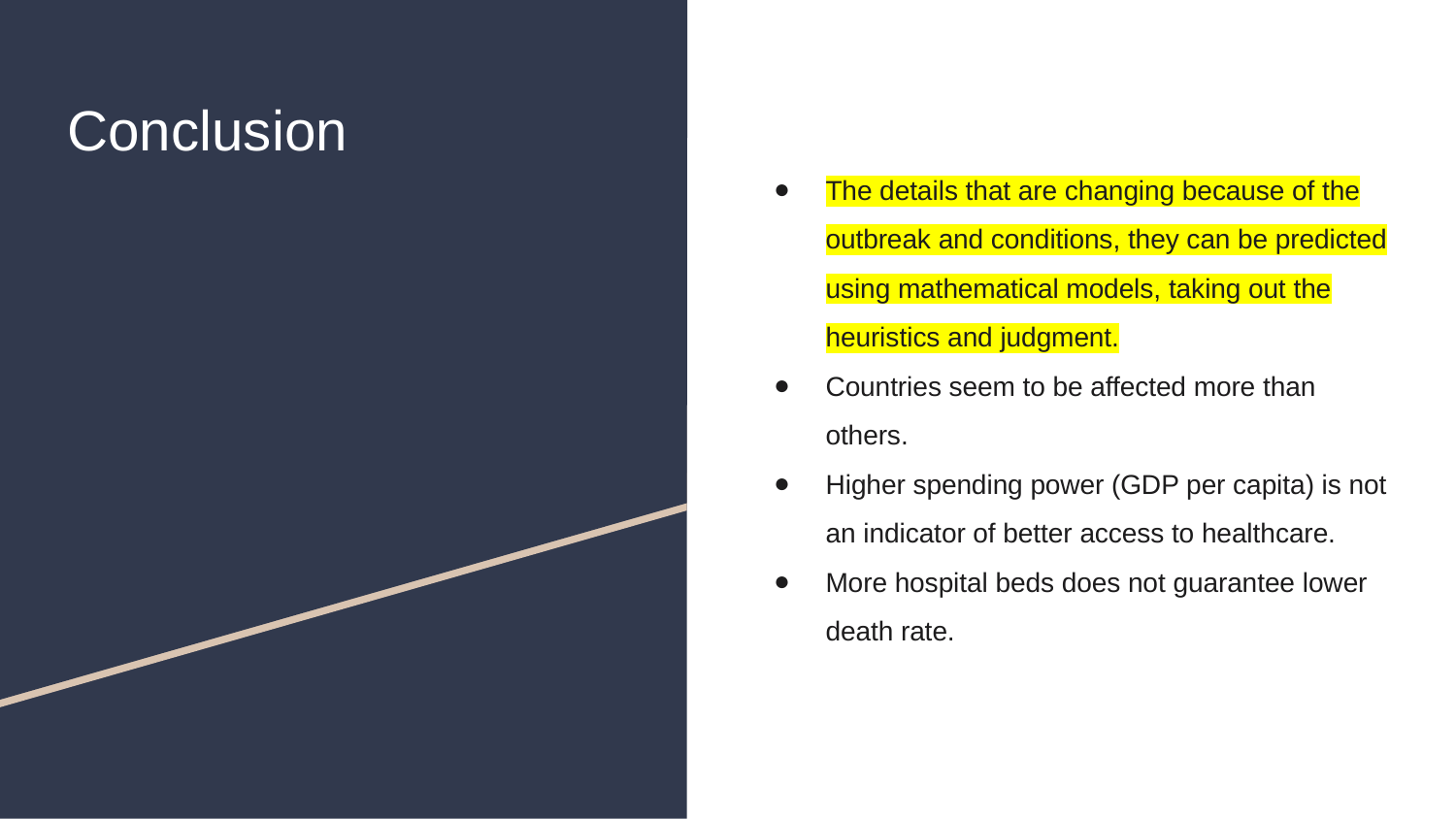

# Conclusion
The details that are changing because of the outbreak and conditions, they can be predicted using mathematical models, taking out the heuristics and judgment.
Countries seem to be affected more than others.
Higher spending power (GDP per capita) is not an indicator of better access to healthcare.
More hospital beds does not guarantee lower death rate.